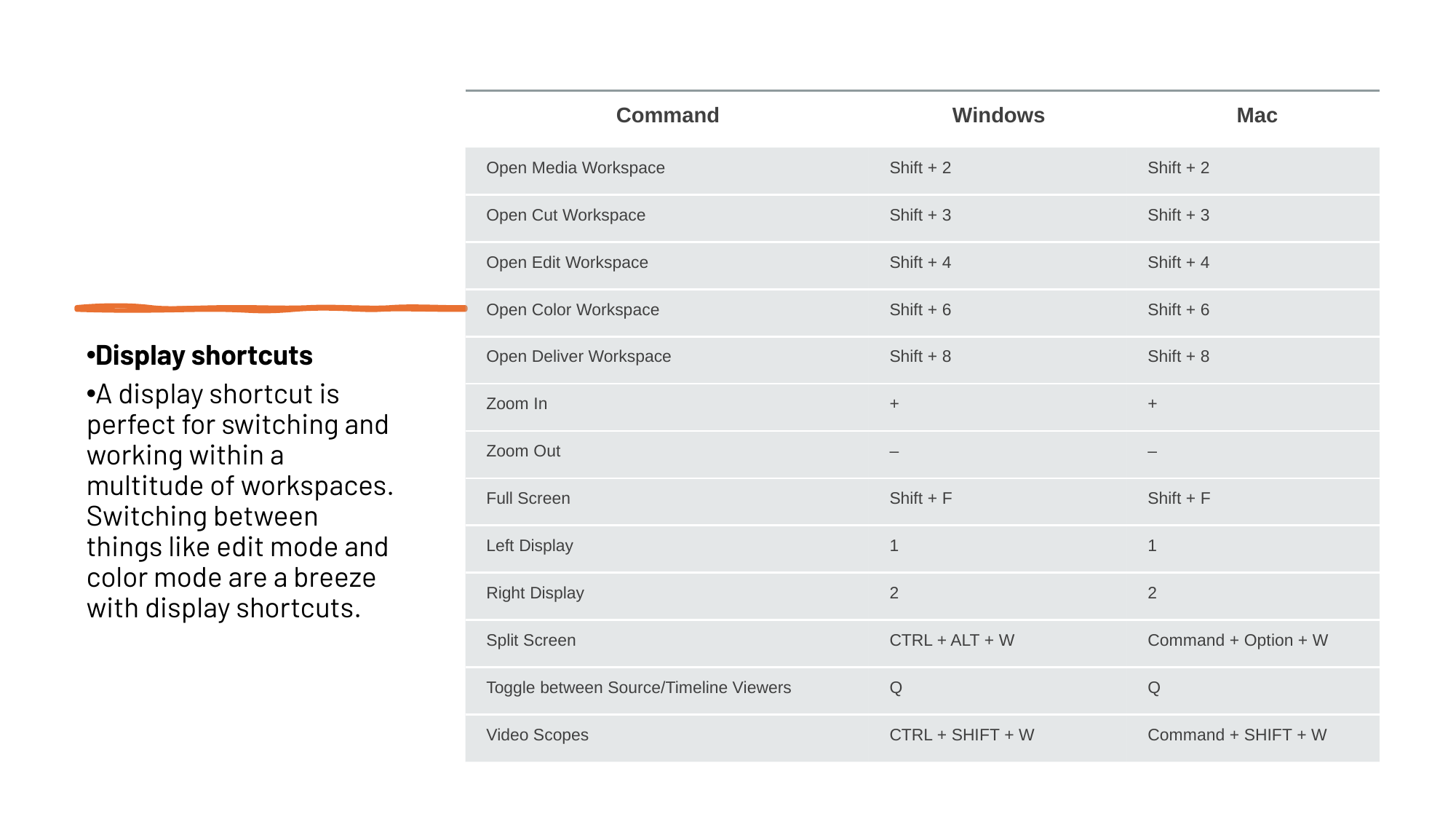

| Command | Windows | Mac |
| --- | --- | --- |
| Open Media Workspace | Shift + 2 | Shift + 2 |
| Open Cut Workspace | Shift + 3 | Shift + 3 |
| Open Edit Workspace | Shift + 4 | Shift + 4 |
| Open Color Workspace | Shift + 6 | Shift + 6 |
| Open Deliver Workspace | Shift + 8 | Shift + 8 |
| Zoom In | + | + |
| Zoom Out | – | – |
| Full Screen | Shift + F | Shift + F |
| Left Display | 1 | 1 |
| Right Display | 2 | 2 |
| Split Screen | CTRL + ALT + W | Command + Option + W |
| Toggle between Source/Timeline Viewers | Q | Q |
| Video Scopes | CTRL + SHIFT + W | Command + SHIFT + W |

Display shortcuts
A display shortcut is perfect for switching and working within a multitude of workspaces. Switching between things like edit mode and color mode are a breeze with display shortcuts.